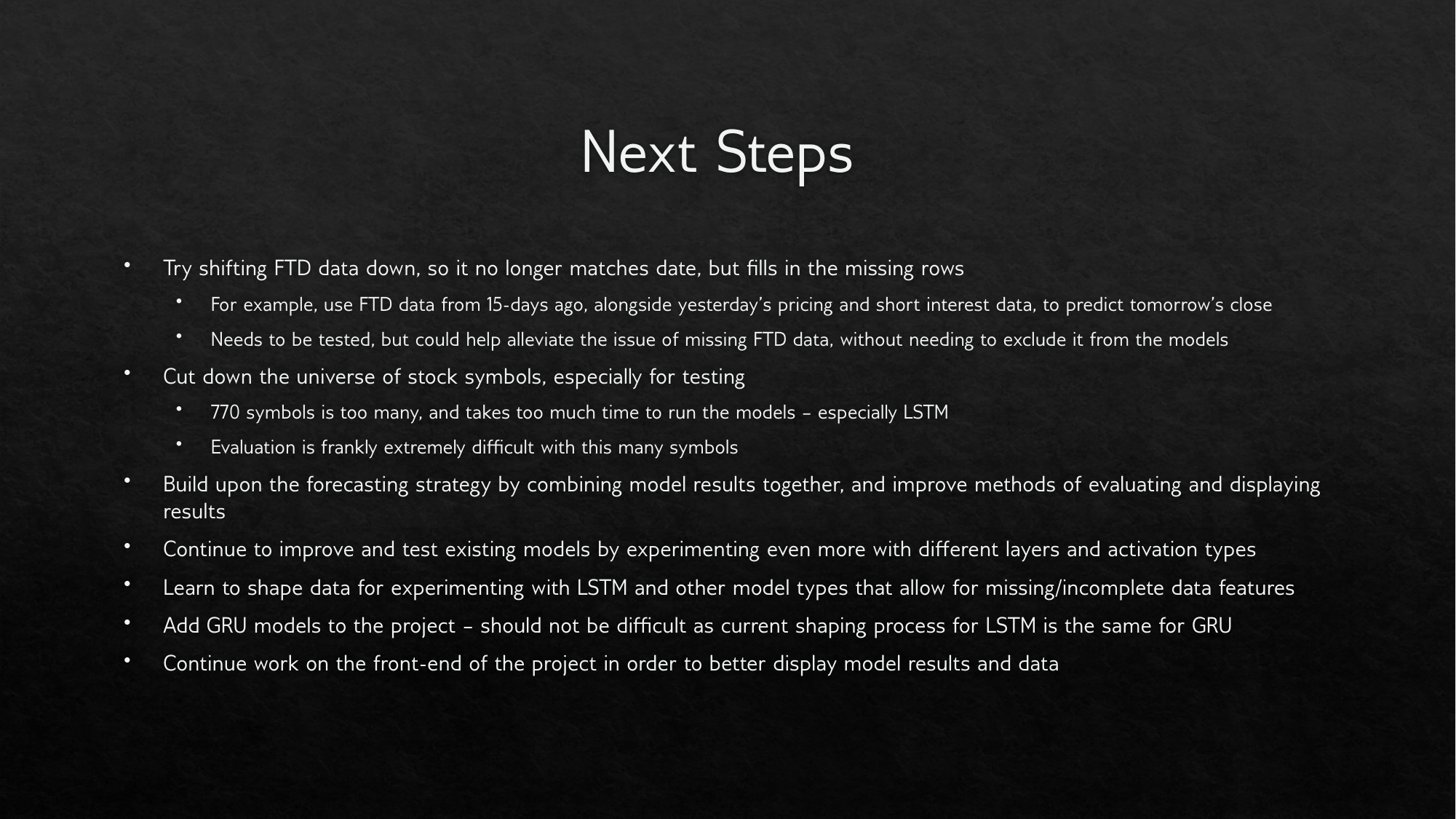

# Next Steps
Try shifting FTD data down, so it no longer matches date, but fills in the missing rows
For example, use FTD data from 15-days ago, alongside yesterday’s pricing and short interest data, to predict tomorrow’s close
Needs to be tested, but could help alleviate the issue of missing FTD data, without needing to exclude it from the models
Cut down the universe of stock symbols, especially for testing
770 symbols is too many, and takes too much time to run the models – especially LSTM
Evaluation is frankly extremely difficult with this many symbols
Build upon the forecasting strategy by combining model results together, and improve methods of evaluating and displaying results
Continue to improve and test existing models by experimenting even more with different layers and activation types
Learn to shape data for experimenting with LSTM and other model types that allow for missing/incomplete data features
Add GRU models to the project – should not be difficult as current shaping process for LSTM is the same for GRU
Continue work on the front-end of the project in order to better display model results and data